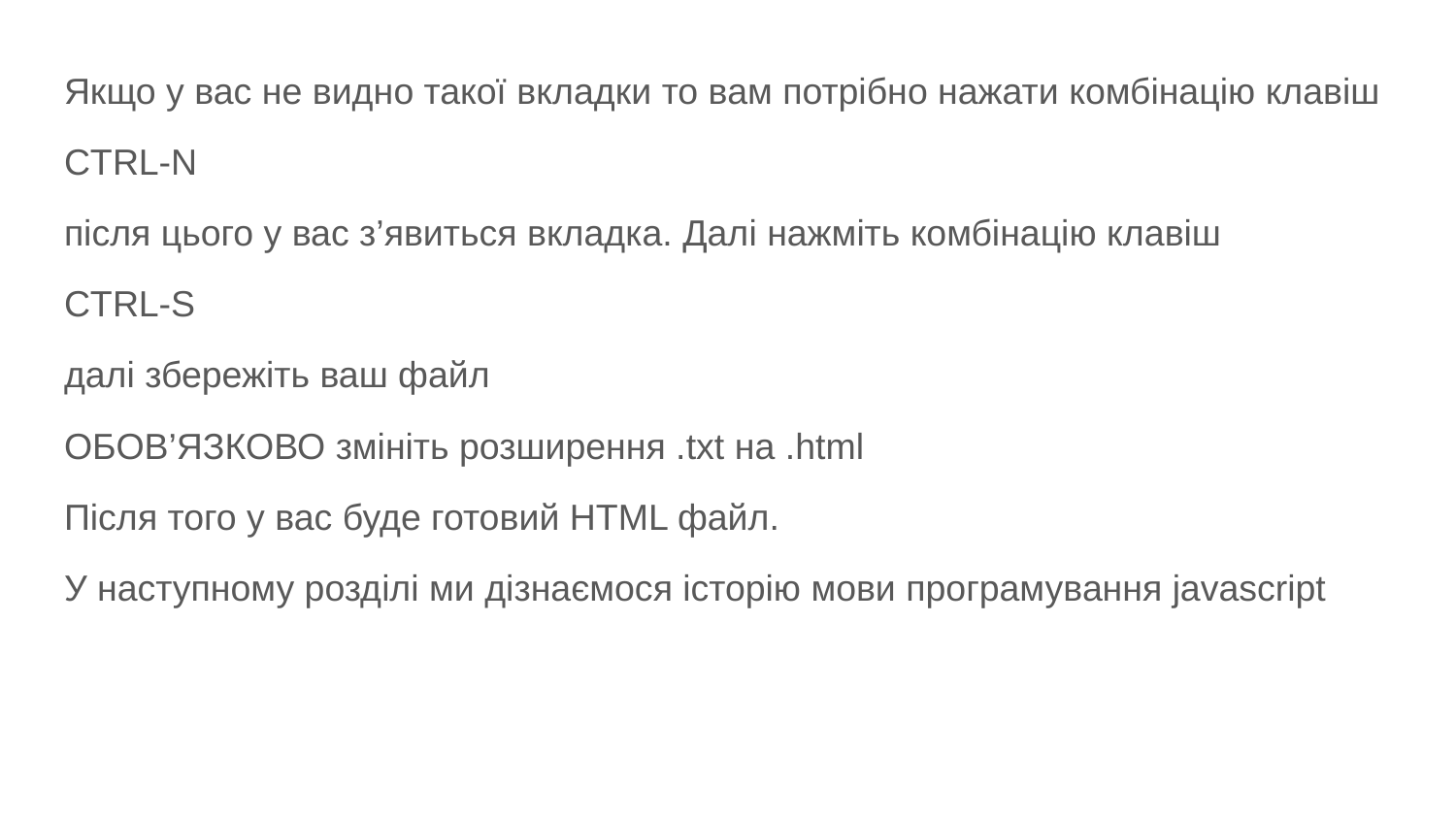

Якщо у вас не видно такої вкладки то вам потрібно нажати комбінацію клавіш
CTRL-N
після цього у вас з’явиться вкладка. Далі нажміть комбінацію клавіш
CTRL-S
далі збережіть ваш файл
ОБОВ’ЯЗКОВО змініть розширення .txt на .html
Після того у вас буде готовий HTML файл.
У наступному розділі ми дізнаємося історію мови програмування javascript
#